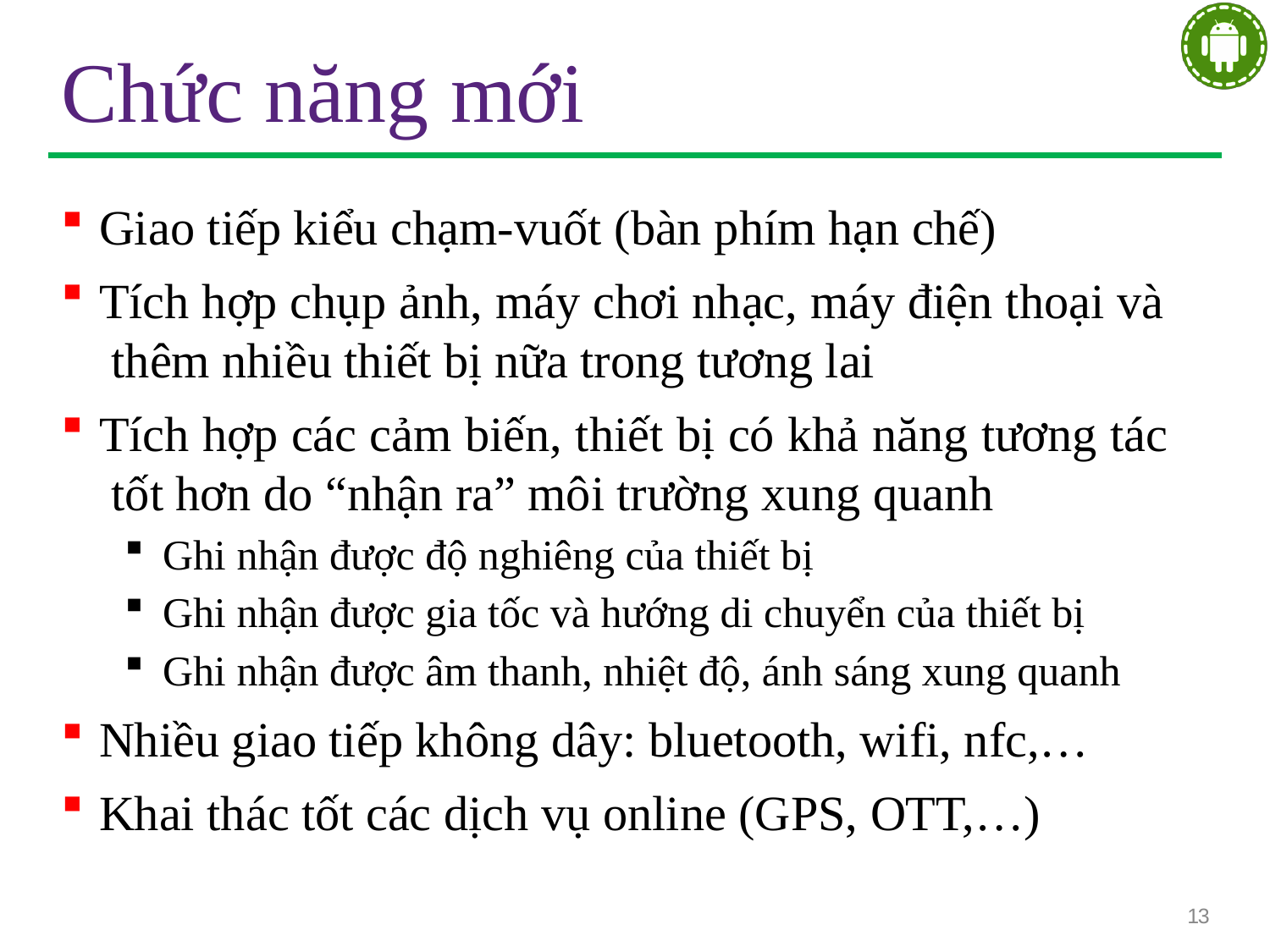

# Chức năng mới
Giao tiếp kiểu chạm-vuốt (bàn phím hạn chế)
Tích hợp chụp ảnh, máy chơi nhạc, máy điện thoại và  thêm nhiều thiết bị nữa trong tương lai
Tích hợp các cảm biến, thiết bị có khả năng tương tác  tốt hơn do “nhận ra” môi trường xung quanh
Ghi nhận được độ nghiêng của thiết bị
Ghi nhận được gia tốc và hướng di chuyển của thiết bị
Ghi nhận được âm thanh, nhiệt độ, ánh sáng xung quanh
Nhiều giao tiếp không dây: bluetooth, wifi, nfc,…
Khai thác tốt các dịch vụ online (GPS, OTT,…)
13